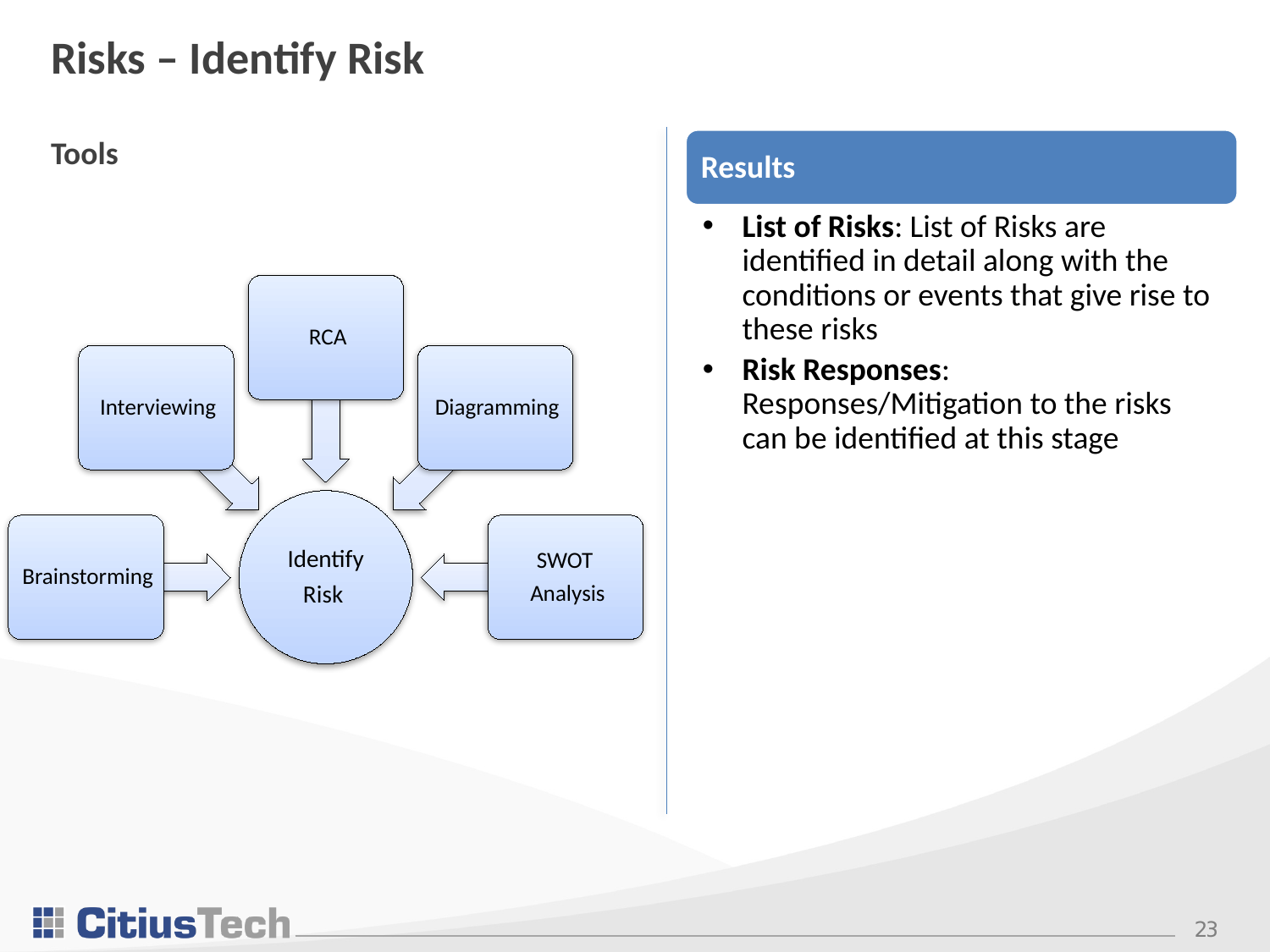

# Risks – Identify Risk
Identify
Risk
Brainstorming
Interviewing
RCA
Diagramming
SWOT
Analysis
Tools
Results
List of Risks: List of Risks are identified in detail along with the conditions or events that give rise to these risks
Risk Responses: Responses/Mitigation to the risks can be identified at this stage